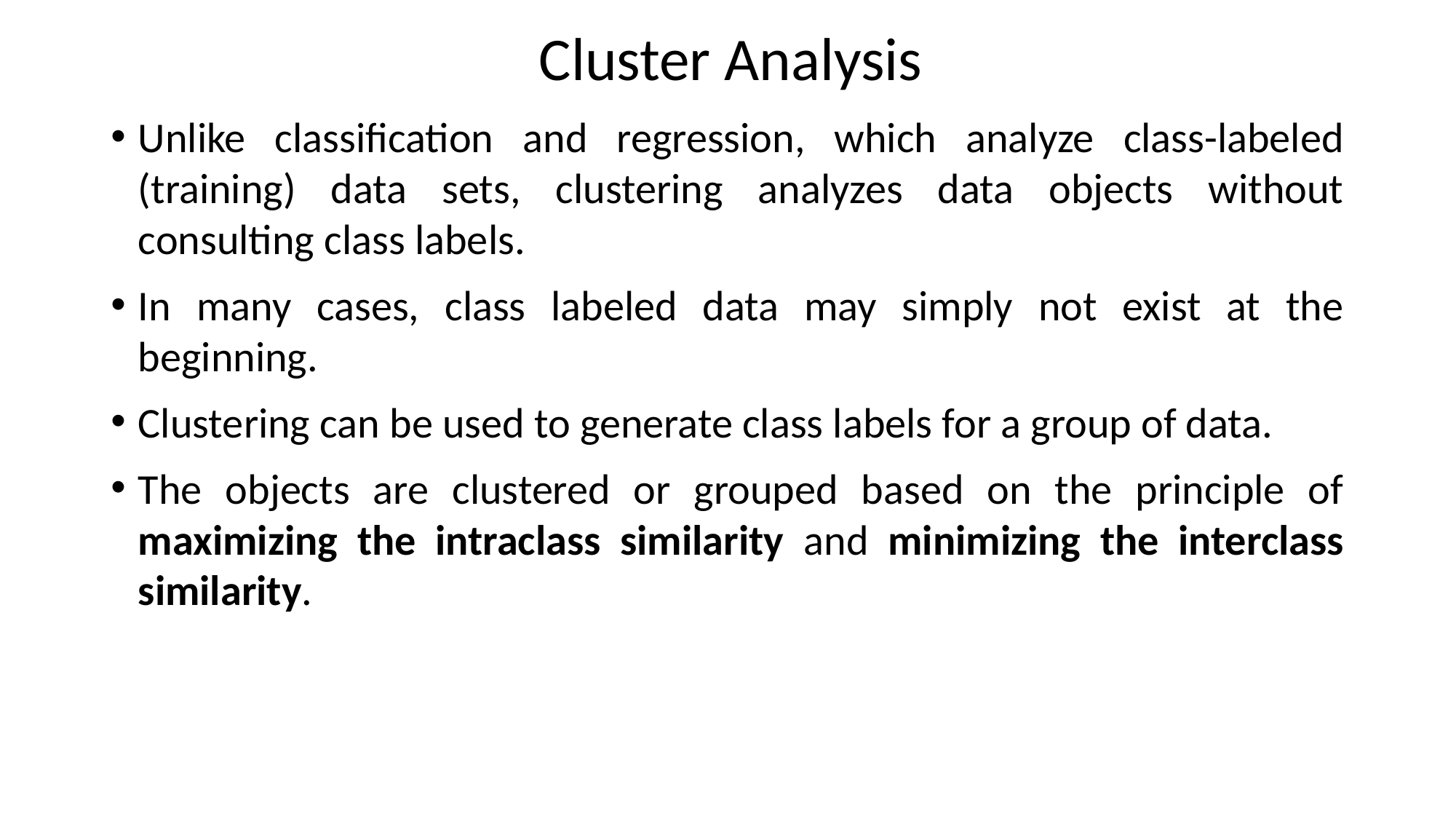

# Cluster Analysis
Unlike classification and regression, which analyze class-labeled (training) data sets, clustering analyzes data objects without consulting class labels.
In many cases, class labeled data may simply not exist at the beginning.
Clustering can be used to generate class labels for a group of data.
The objects are clustered or grouped based on the principle of maximizing the intraclass similarity and minimizing the interclass similarity.